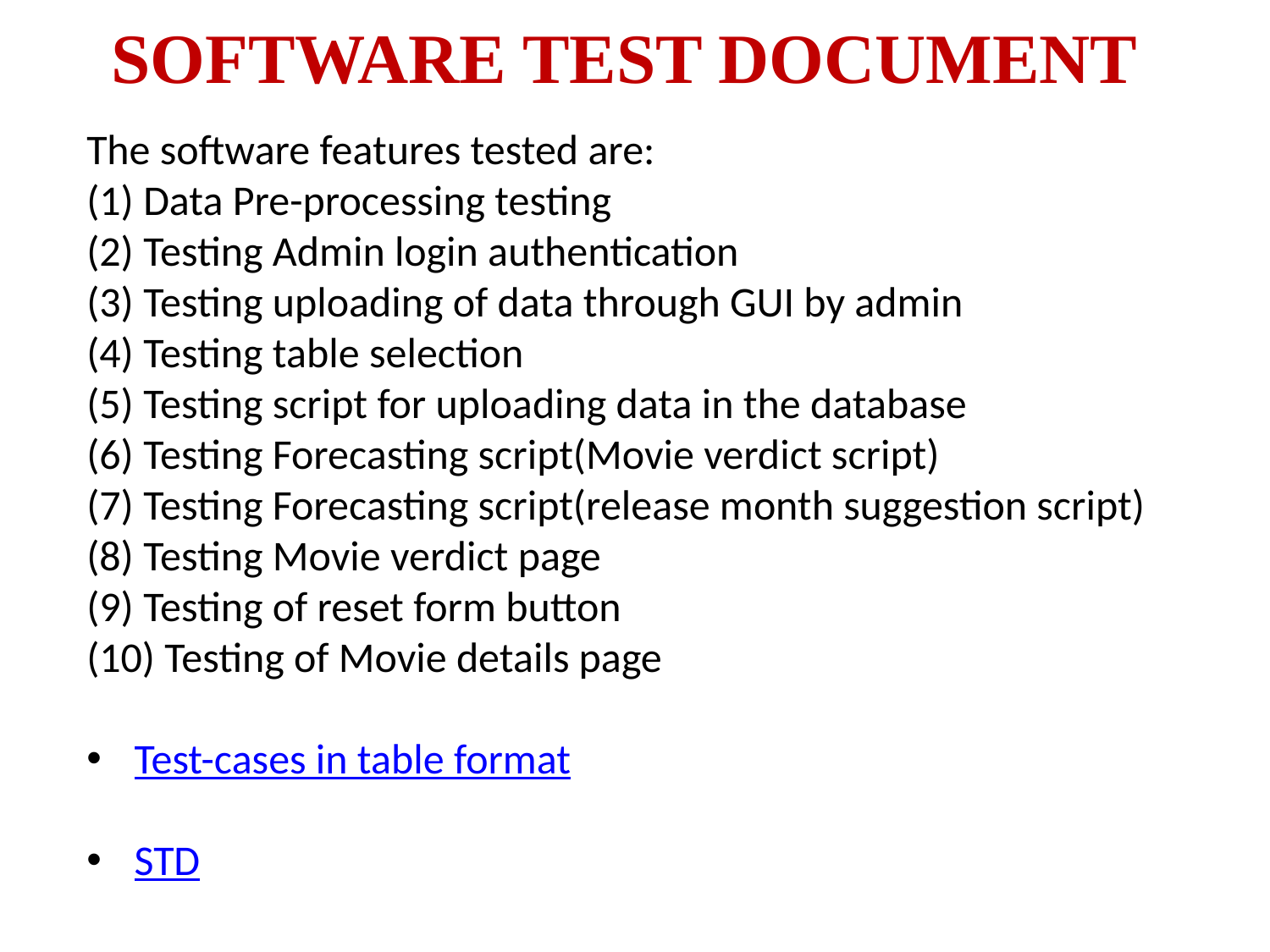

# SOFTWARE TEST DOCUMENT
The software features tested are:
(1) Data Pre-processing testing
(2) Testing Admin login authentication
(3) Testing uploading of data through GUI by admin
(4) Testing table selection
(5) Testing script for uploading data in the database
(6) Testing Forecasting script(Movie verdict script)
(7) Testing Forecasting script(release month suggestion script)
(8) Testing Movie verdict page
(9) Testing of reset form button
(10) Testing of Movie details page

Test-cases in table format

STD